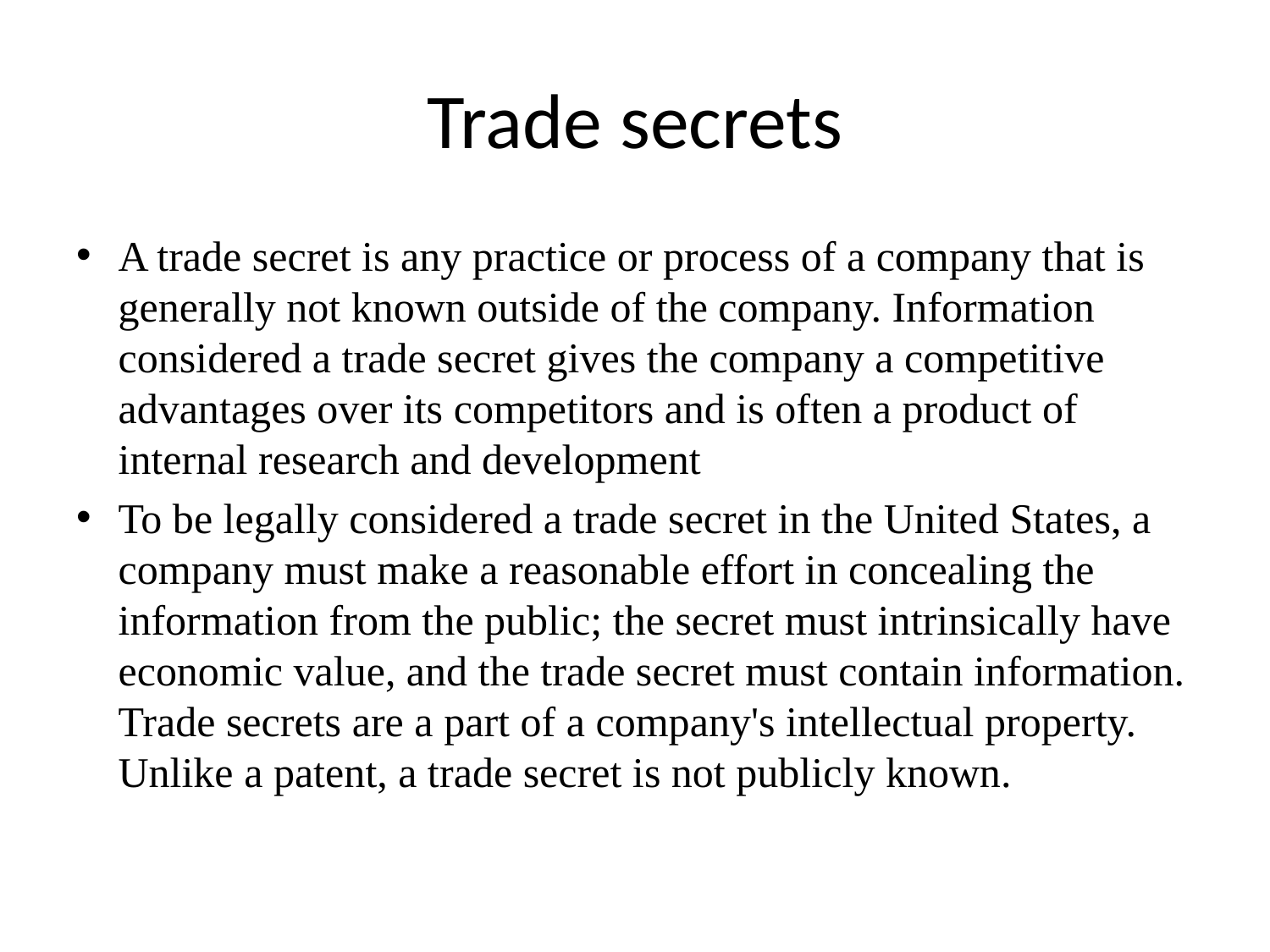

# Trade secrets
A trade secret is any practice or process of a company that is generally not known outside of the company. Information considered a trade secret gives the company a competitive advantages over its competitors and is often a product of internal research and development
To be legally considered a trade secret in the United States, a company must make a reasonable effort in concealing the information from the public; the secret must intrinsically have economic value, and the trade secret must contain information. Trade secrets are a part of a company's intellectual property. Unlike a patent, a trade secret is not publicly known.